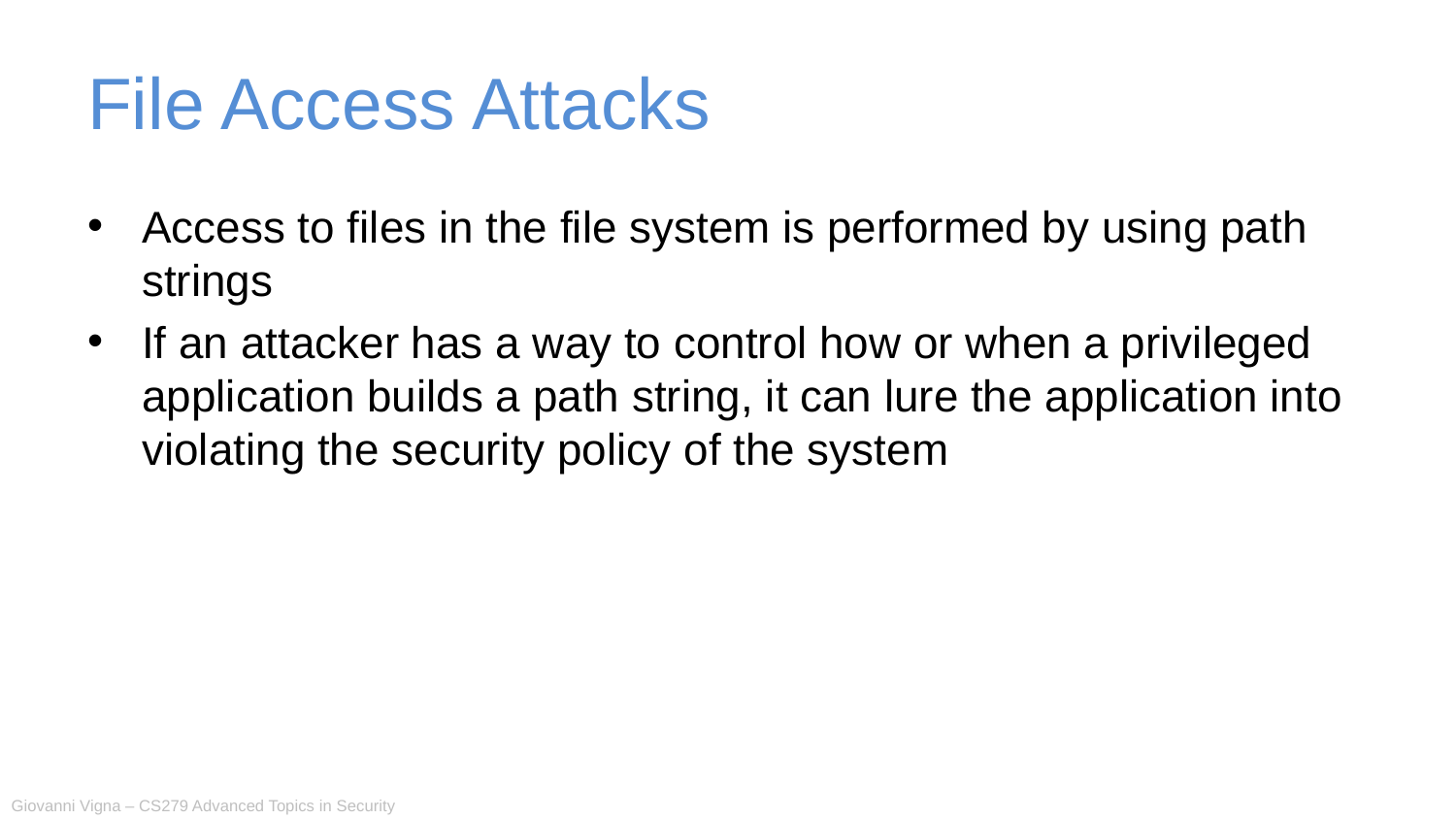

# File Access Attacks
Access to files in the file system is performed by using path strings
If an attacker has a way to control how or when a privileged application builds a path string, it can lure the application into violating the security policy of the system